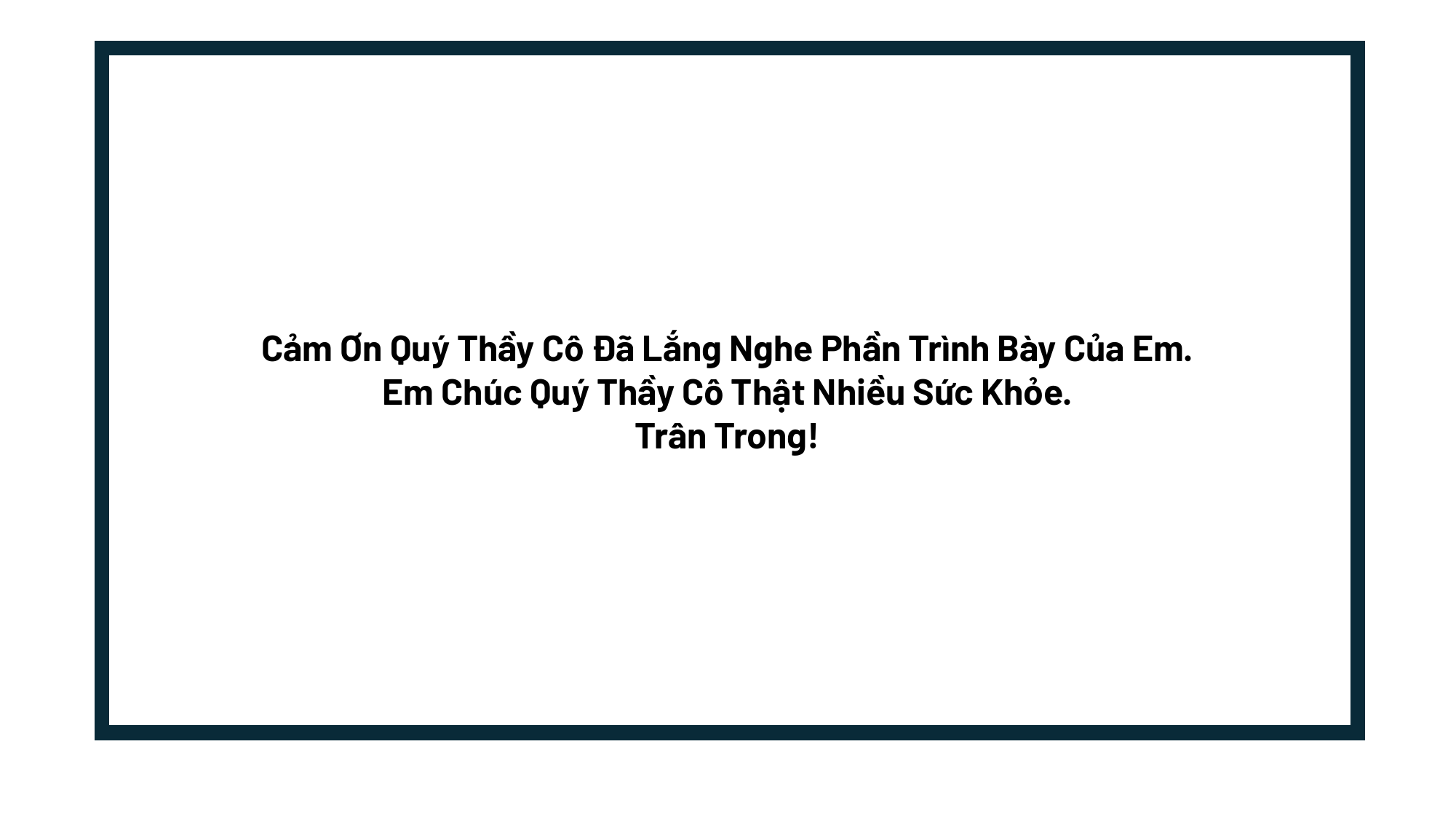

| Cảm Ơn Quý Thầy Cô Đã Lắng Nghe Phần Trình Bày Của Em. Em Chúc Quý Thầy Cô Thật Nhiều Sức Khỏe. Trân Trong! |
| --- |